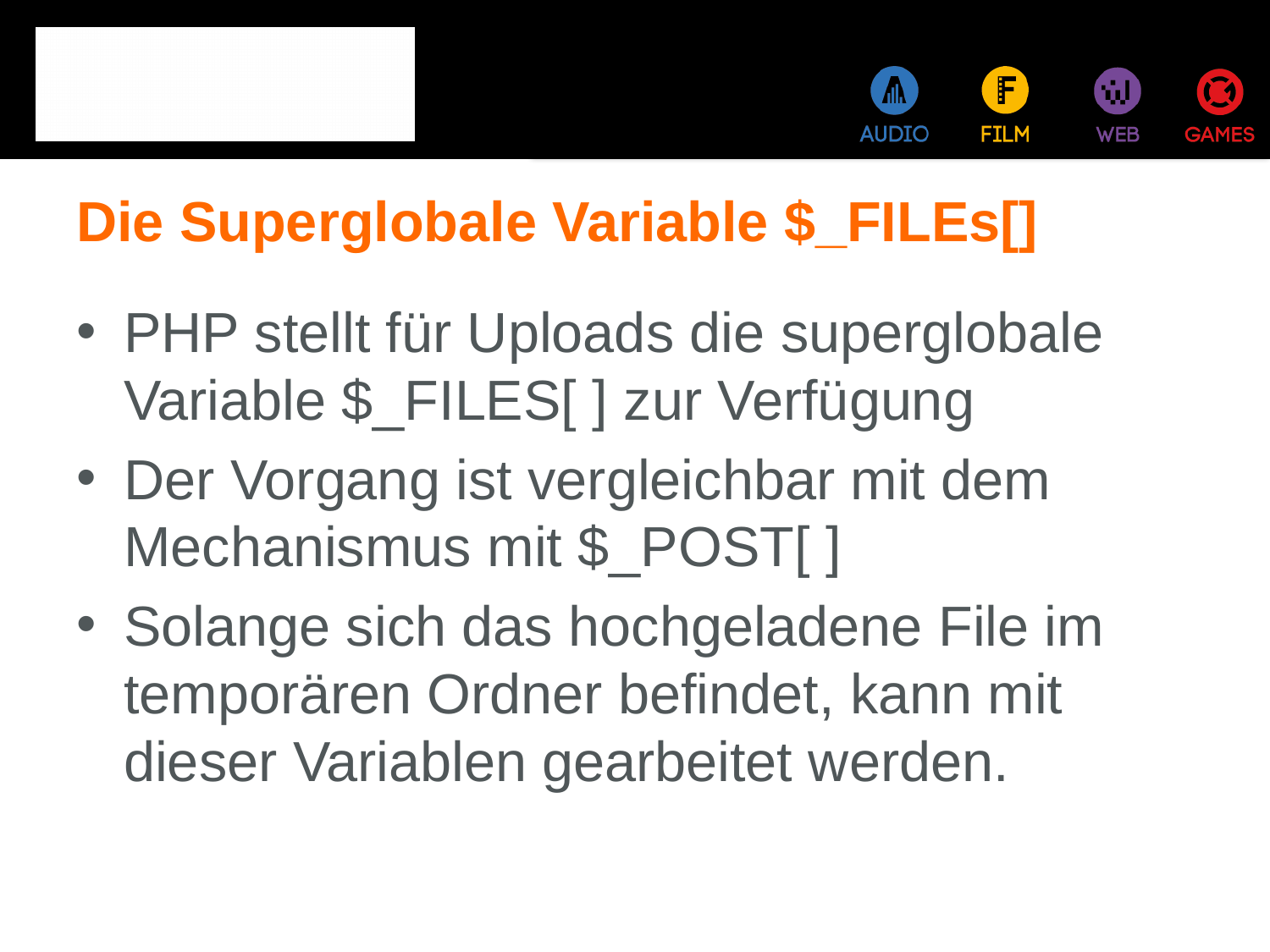

# Die Superglobale Variable $_FILEs[]
PHP stellt für Uploads die superglobale Variable $_FILES[ ] zur Verfügung
Der Vorgang ist vergleichbar mit dem Mechanismus mit $_POST[ ]
Solange sich das hochgeladene File im temporären Ordner befindet, kann mit dieser Variablen gearbeitet werden.